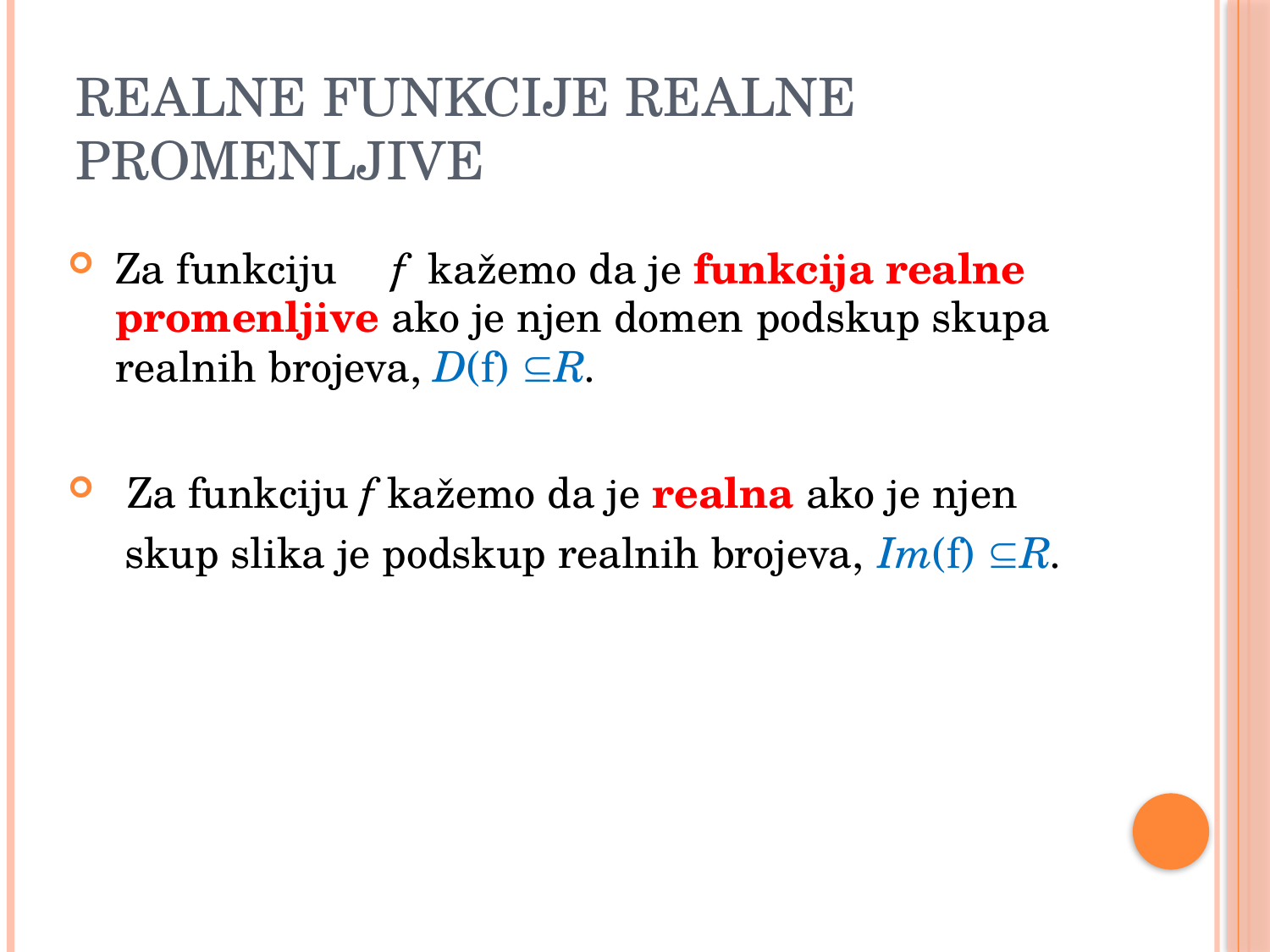

# Realne funkcije realne promenljive
Za funkciju	f	kažemo da je funkcija realne promenljive ako je njen domen podskup skupa realnih brojeva, D(f) ⊆R.

 Za funkciju f kažemo da je realna ako je njen
    skup slika je podskup realnih brojeva, Im(f) ⊆R.